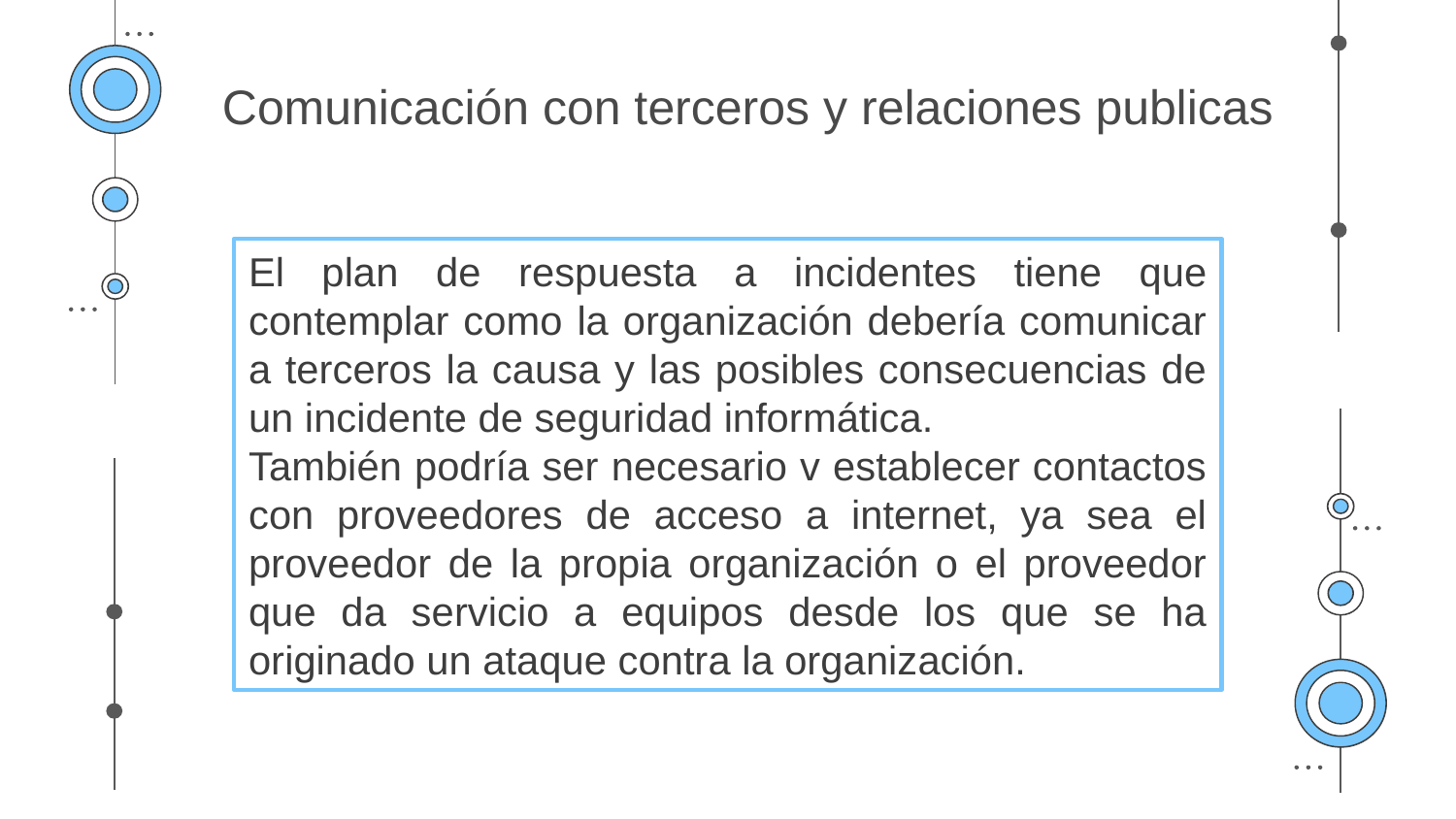

# Comunicación con terceros y relaciones publicas
El plan de respuesta a incidentes tiene que contemplar como la organización debería comunicar a terceros la causa y las posibles consecuencias de un incidente de seguridad informática.
También podría ser necesario v establecer contactos con proveedores de acceso a internet, ya sea el proveedor de la propia organización o el proveedor que da servicio a equipos desde los que se ha originado un ataque contra la organización.